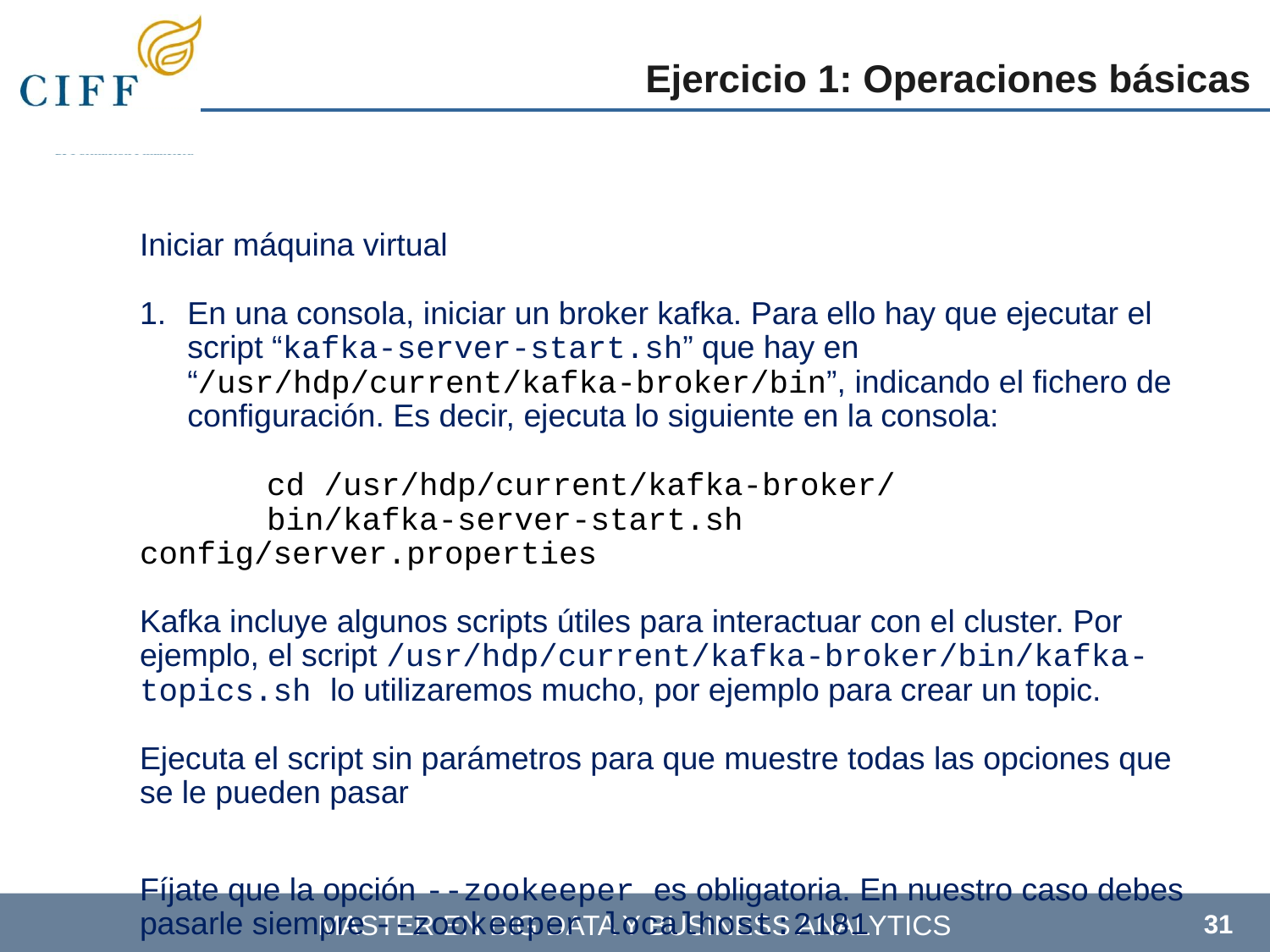

Ejercicio 1: Operaciones básicas
Iniciar máquina virtual

En una consola, iniciar un broker kafka. Para ello hay que ejecutar el script “kafka-server-start.sh” que hay en “/usr/hdp/current/kafka-broker/bin”, indicando el fichero de configuración. Es decir, ejecuta lo siguiente en la consola:

	cd /usr/hdp/current/kafka-broker/
	bin/kafka-server-start.sh config/server.properties

Kafka incluye algunos scripts útiles para interactuar con el cluster. Por ejemplo, el script /usr/hdp/current/kafka-broker/bin/kafka-topics.sh lo utilizaremos mucho, por ejemplo para crear un topic.

Ejecuta el script sin parámetros para que muestre todas las opciones que se le pueden pasar

Fíjate que la opción --zookeeper es obligatoria. En nuestro caso debes pasarle siempre --zookeeper localhost:2181

31